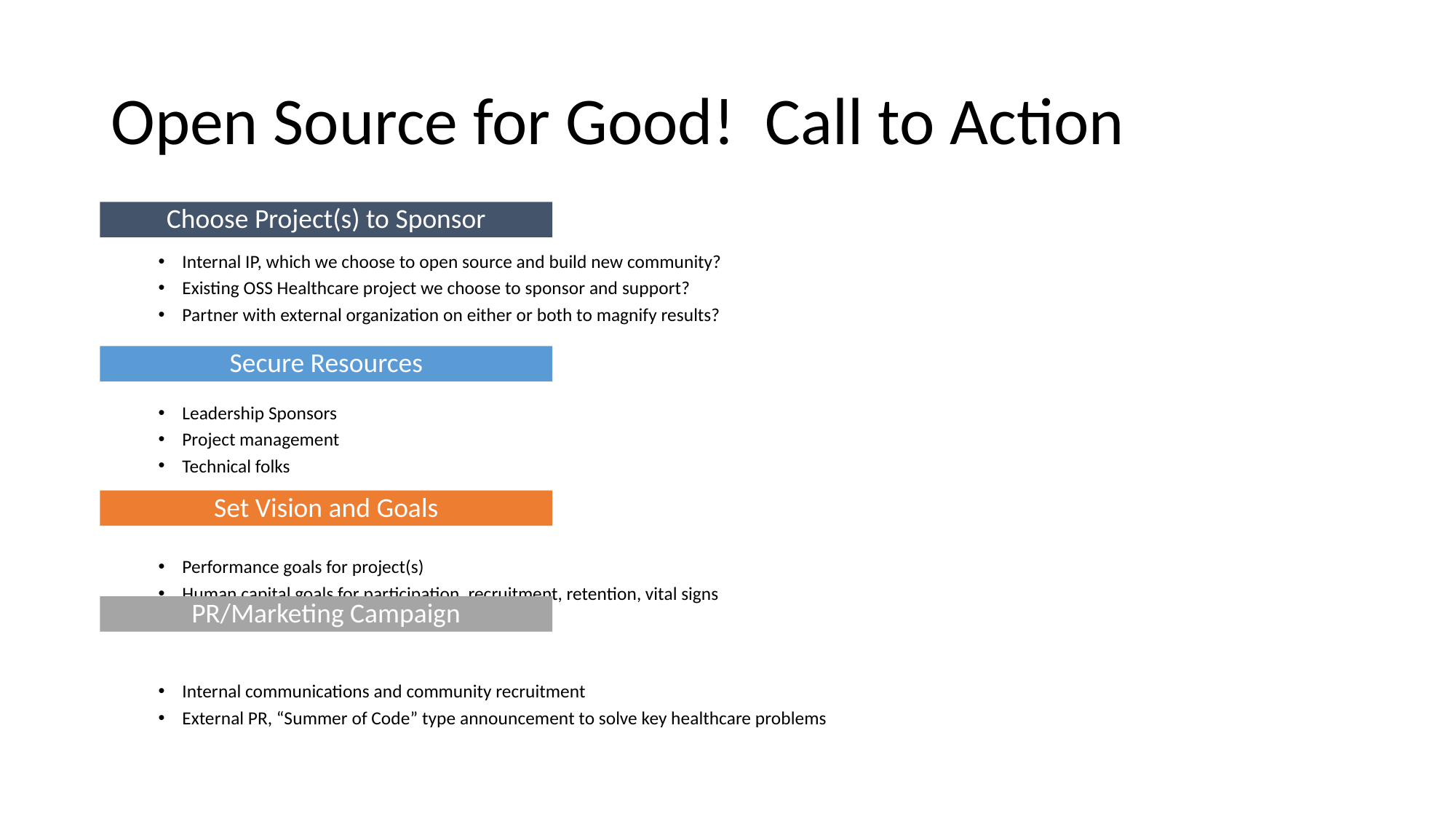

# Open Source for Good!  Call to Action
Choose Project(s) to Sponsor

Internal IP, which we choose to open source and build new community?
Existing OSS Healthcare project we choose to sponsor and support?
Partner with external organization on either or both to magnify results?

Leadership Sponsors
Project management
Technical folks

Performance goals for project(s)
Human capital goals for participation, recruitment, retention, vital signs

Internal communications and community recruitment
External PR, “Summer of Code” type announcement to solve key healthcare problems

Secure Resources
Set Vision and Goals
PR/Marketing Campaign